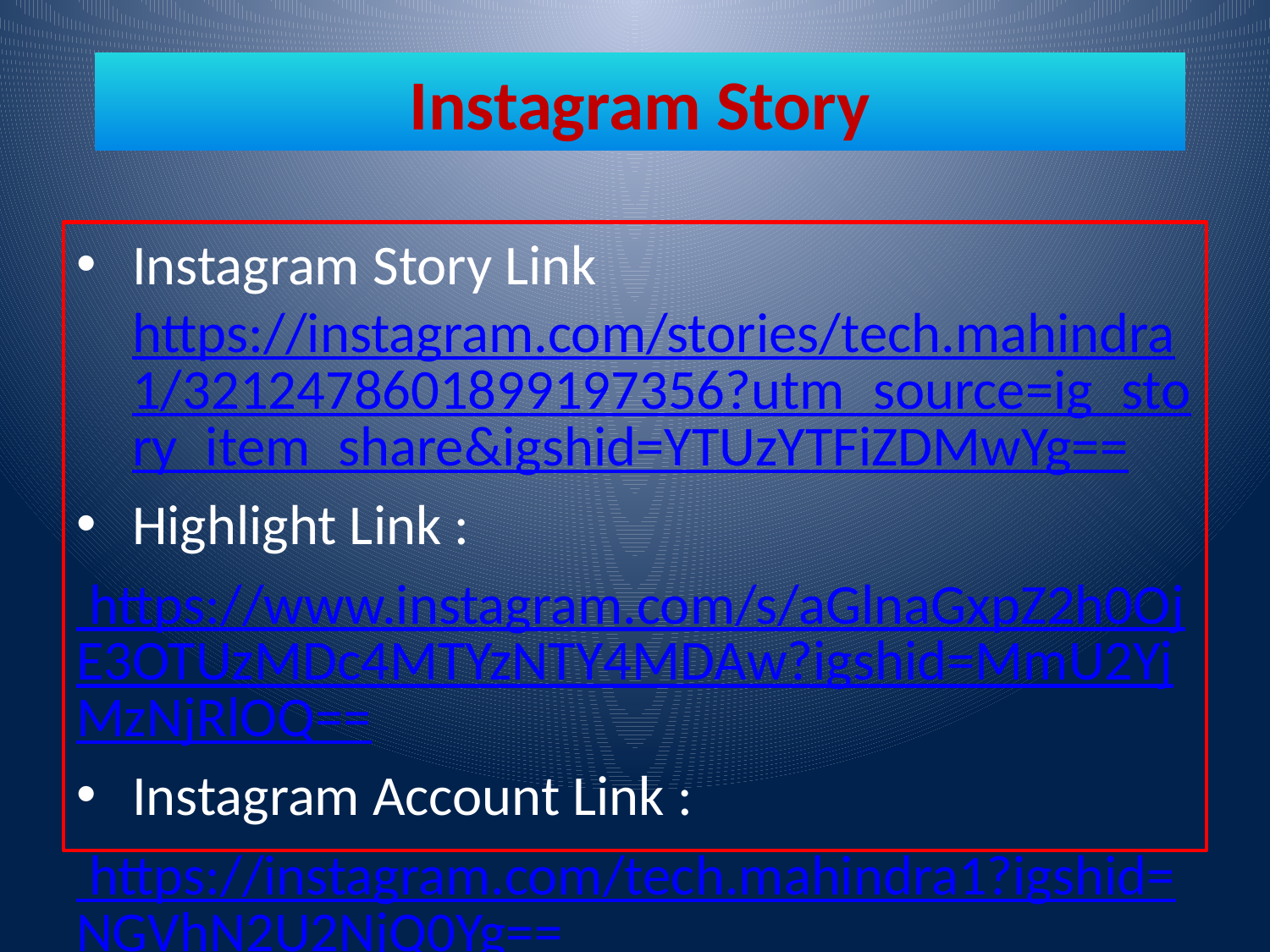

Instagram Story
Instagram Story Link https://instagram.com/stories/tech.mahindra1/3212478601899197356?utm_source=ig_story_item_share&igshid=YTUzYTFiZDMwYg==
Highlight Link :
 https://www.instagram.com/s/aGlnaGxpZ2h0OjE3OTUzMDc4MTYzNTY4MDAw?igshid=MmU2YjMzNjRlOQ==
Instagram Account Link :
 https://instagram.com/tech.mahindra1?igshid=NGVhN2U2NjQ0Yg==